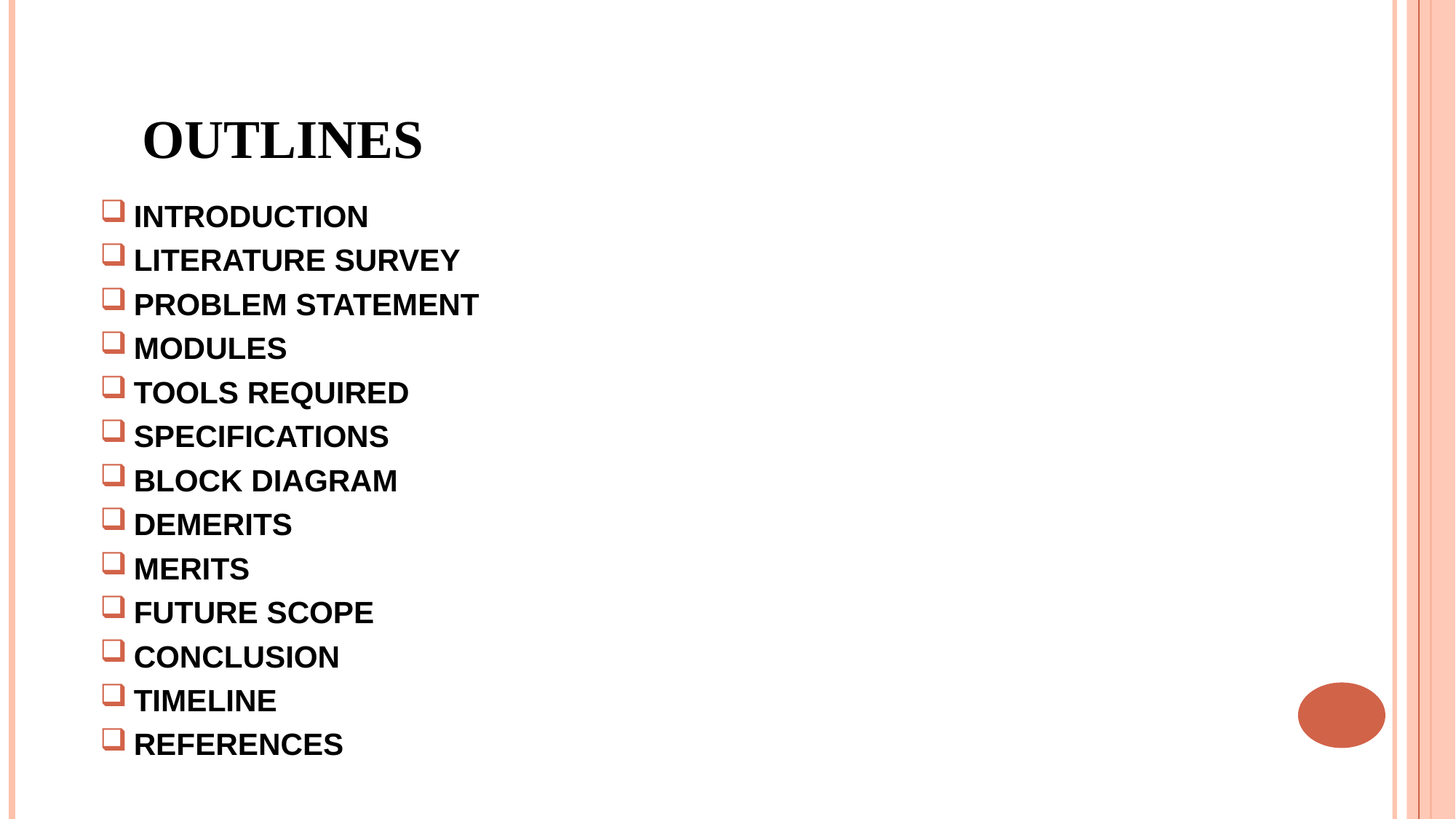

# OUTLINES
INTRODUCTION
LITERATURE SURVEY
PROBLEM STATEMENT
MODULES
TOOLS REQUIRED
SPECIFICATIONS
BLOCK DIAGRAM
DEMERITS
MERITS
FUTURE SCOPE
CONCLUSION
TIMELINE
REFERENCES